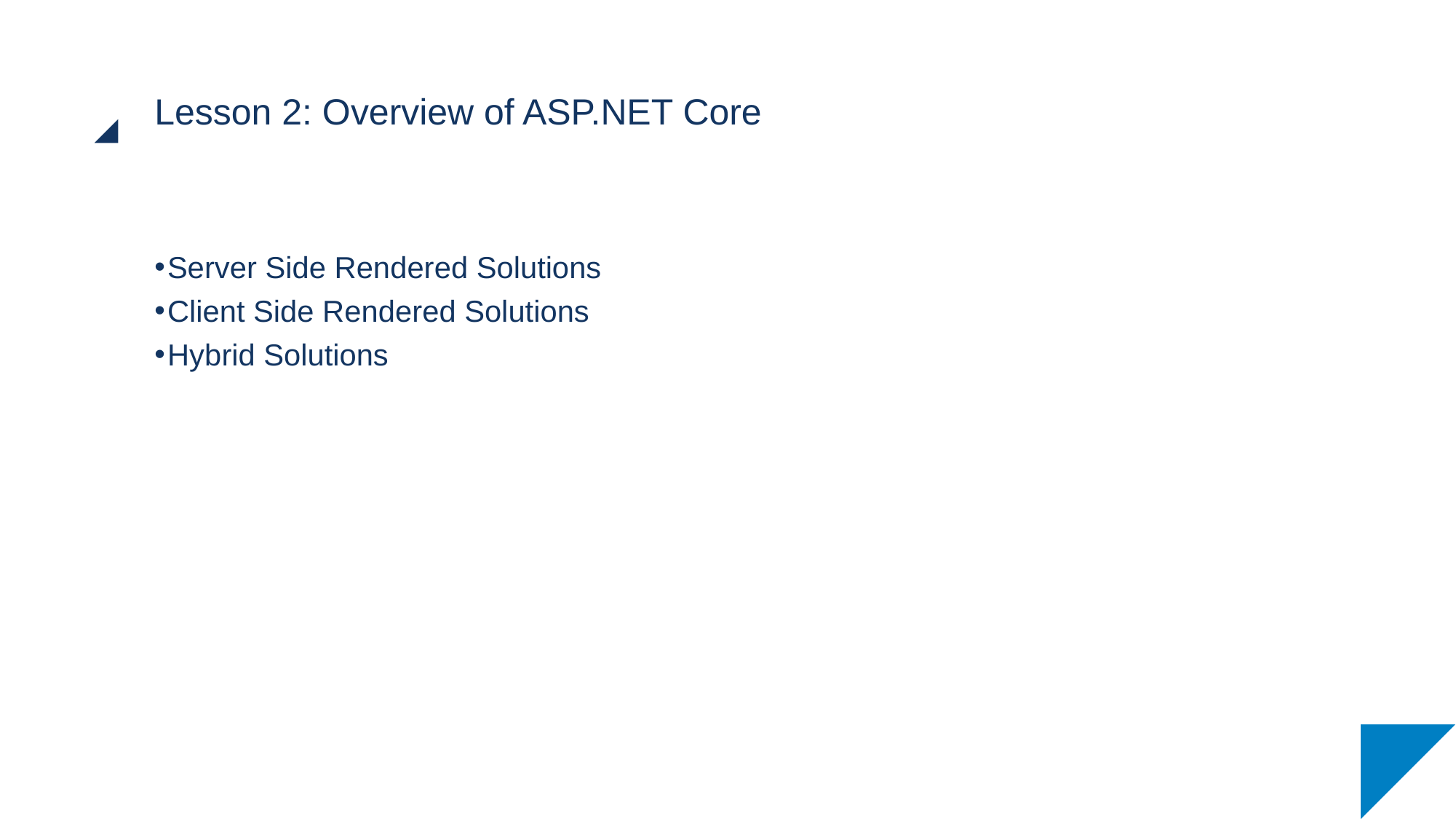

# Lesson 2: Overview of ASP.NET Core
Server Side Rendered Solutions
Client Side Rendered Solutions
Hybrid Solutions